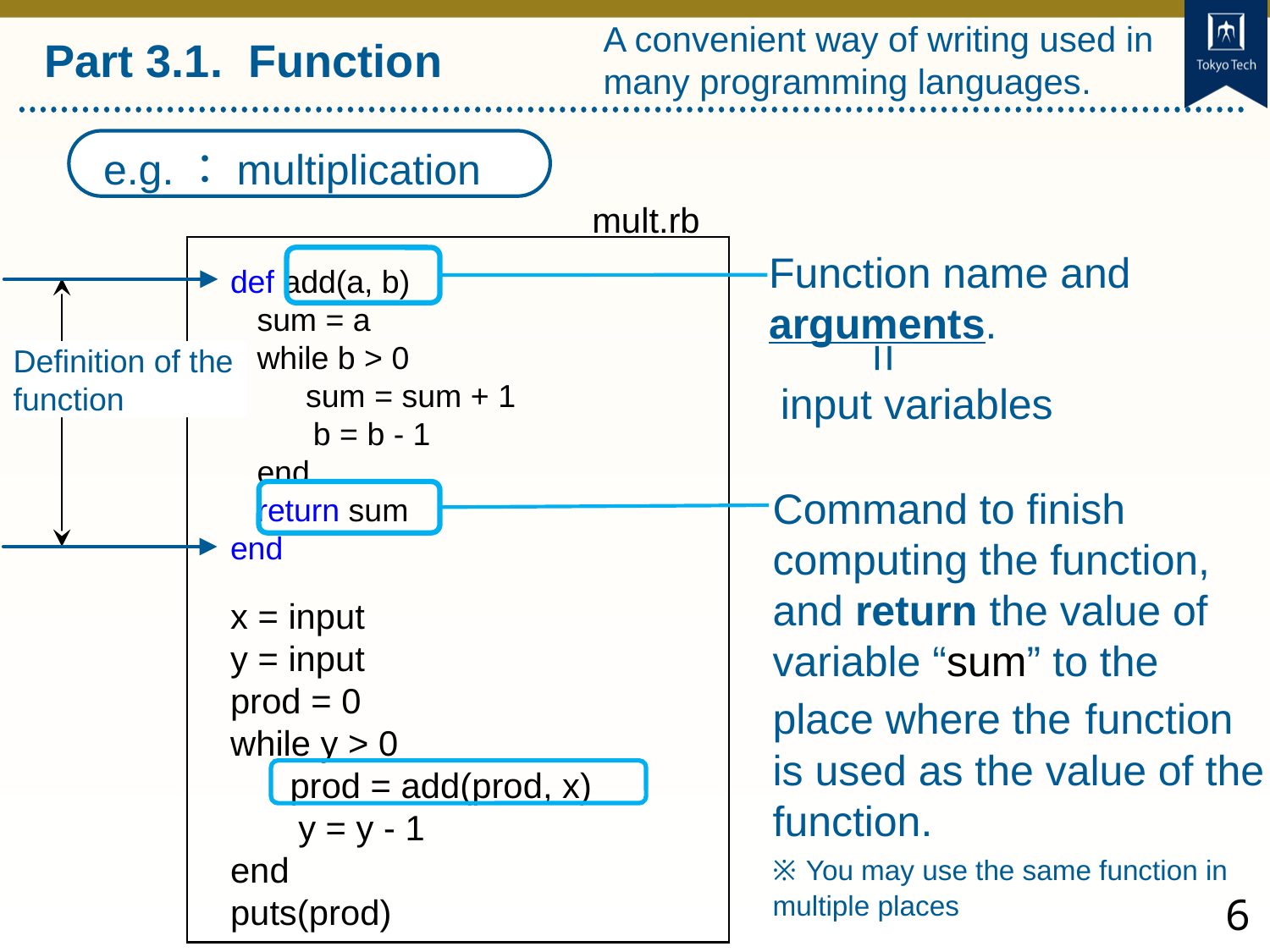

A convenient way of writing used in many programming languages.
Part 3.1.  Function
e.g.：multiplication
mult.rb

Function name and arguments.

=
input variables
def add(a, b)
   sum = a
   while b > 0
　     sum = sum + 1
  　   b = b - 1
   end
   return sum
end
Definition of the function

Command to finish computing the function, and return the value of variable “sum” to the place where the function is used as the value of the function.
※ You may use the same function in multiple places
x = input
y = input
prod = 0
while y > 0
　  prod = add(prod, x)
  　y = y - 1
end
puts(prod)